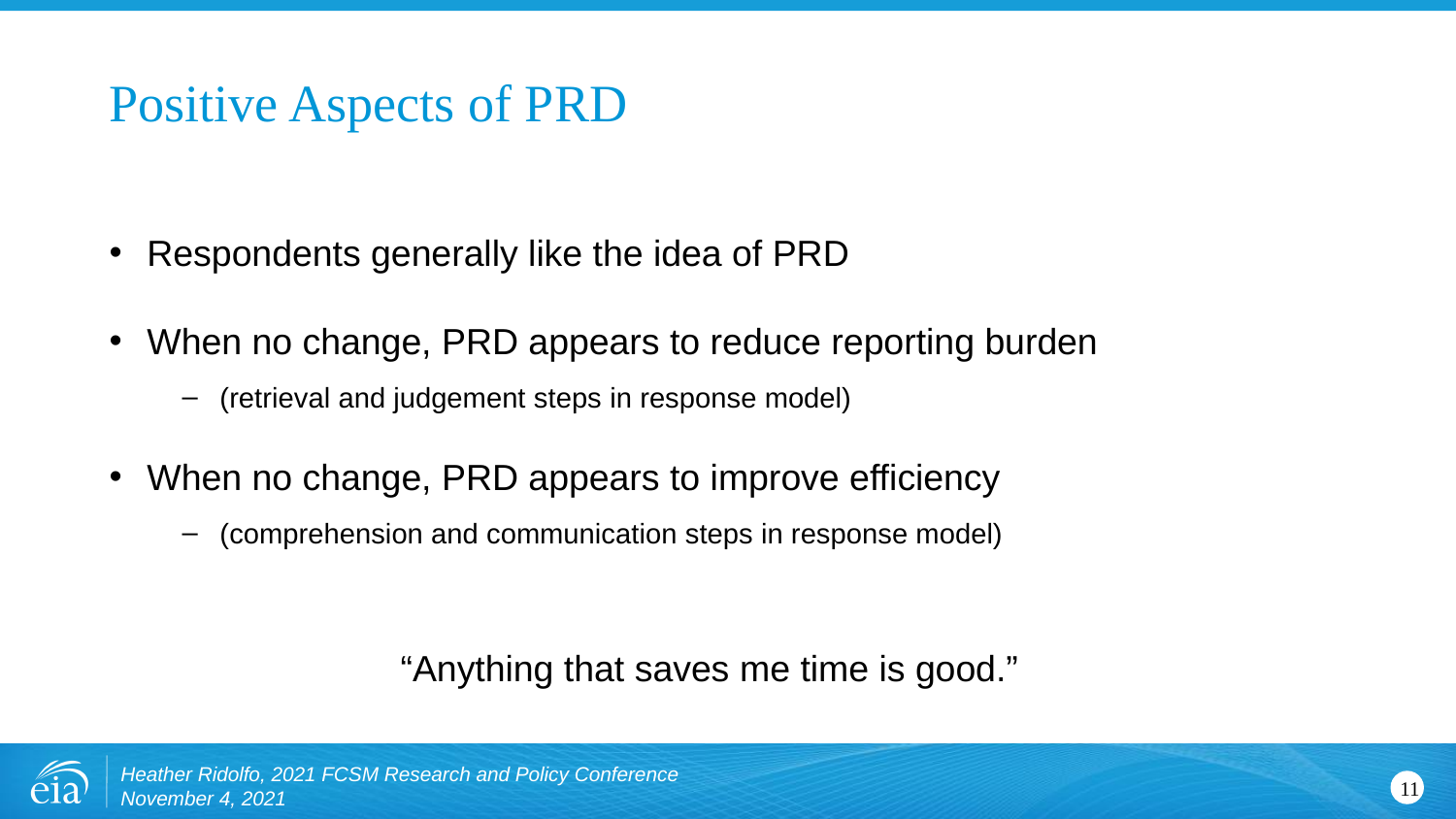

# Positive Aspects of PRD

Respondents generally like the idea of PRD
When no change, PRD appears to reduce reporting burden
(retrieval and judgement steps in response model)
When no change, PRD appears to improve efficiency
(comprehension and communication steps in response model)

		“Anything that saves me time is good.”

Heather Ridolfo, 2021 FCSM Research and Policy Conference
November 4, 2021
11